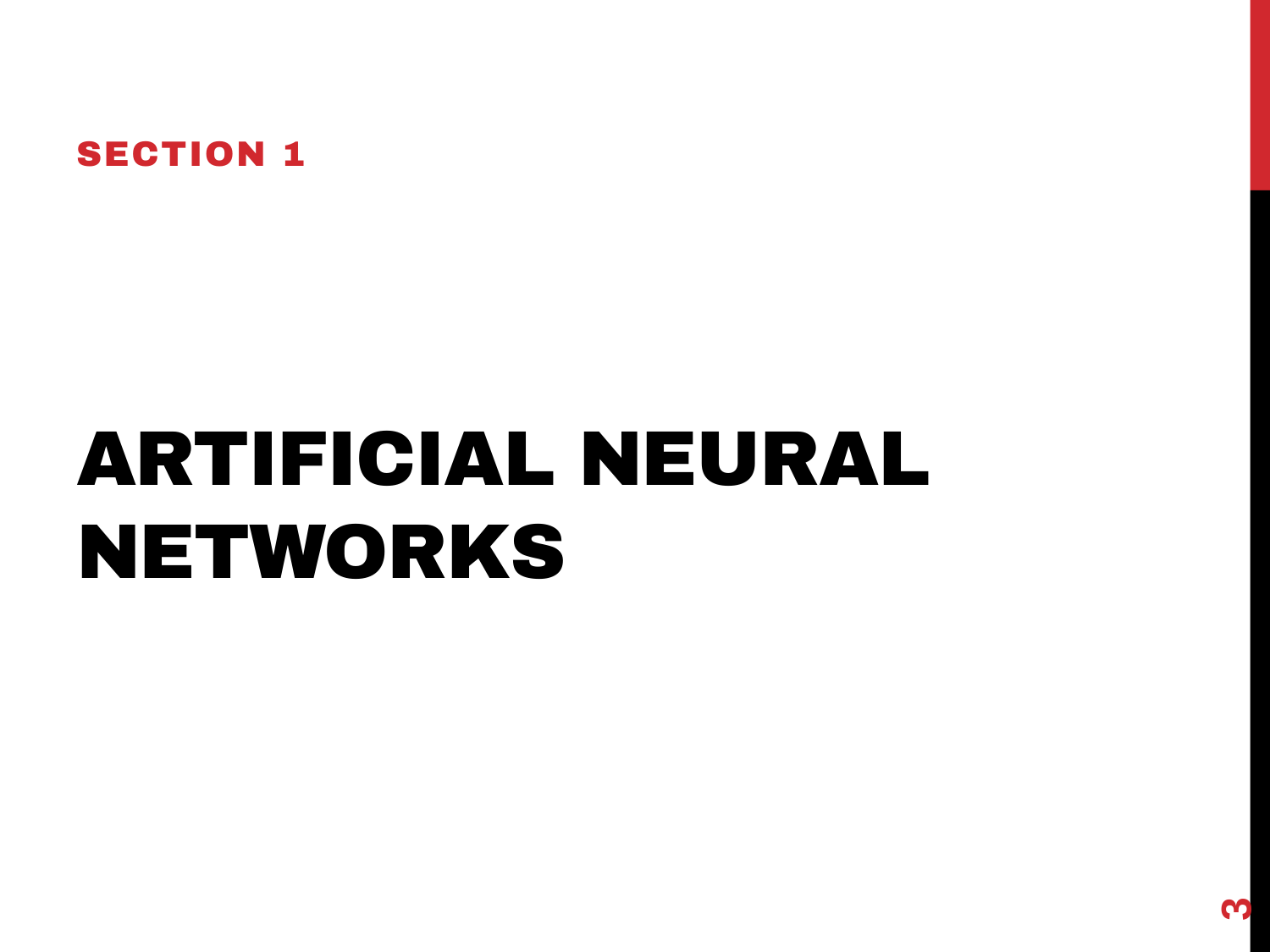

Section 1
# Artificial neural networks
3